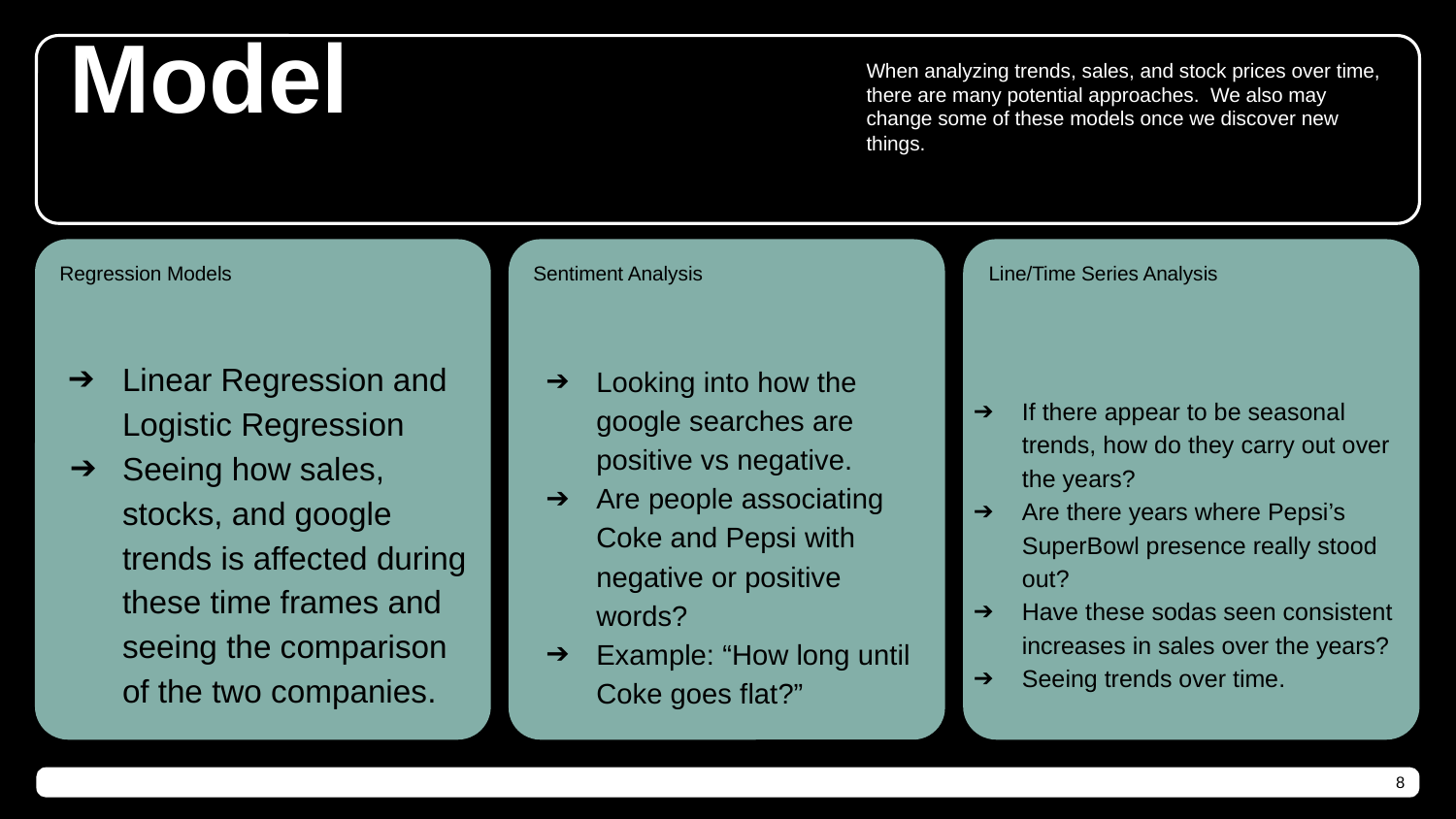

# Model
When analyzing trends, sales, and stock prices over time, there are many potential approaches.  We also may change some of these models once we discover new things.
Regression Models
Line/Time Series Analysis
Sentiment Analysis
Looking into how the google searches are positive vs negative.
Are people associating Coke and Pepsi with negative or positive words?
Example: “How long until Coke goes flat?”
Linear Regression and Logistic Regression
Seeing how sales, stocks, and google trends is affected during these time frames and seeing the comparison of the two companies.
If there appear to be seasonal trends, how do they carry out over the years?
Are there years where Pepsi’s SuperBowl presence really stood out?
Have these sodas seen consistent increases in sales over the years?
Seeing trends over time.